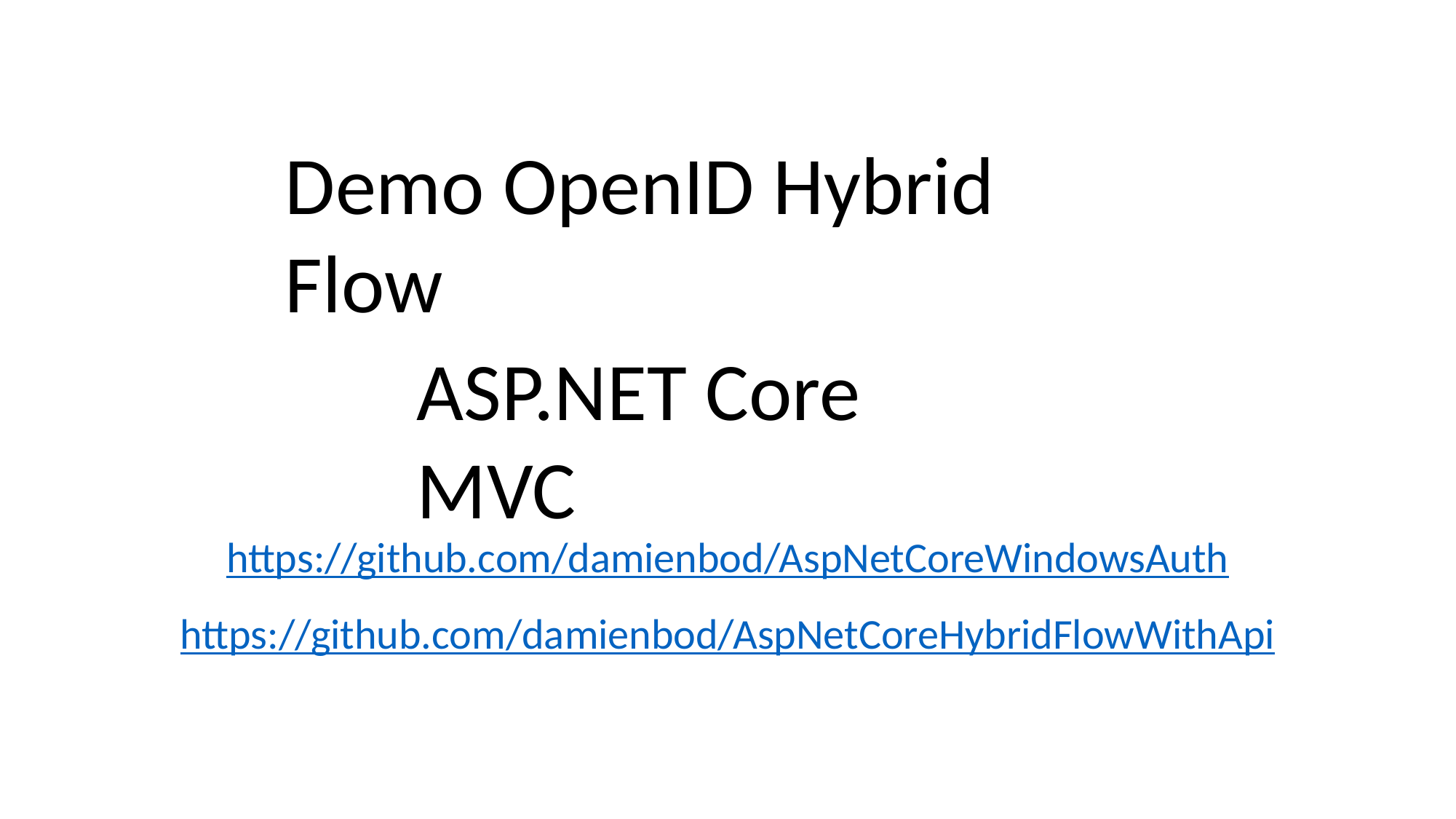

Demo OpenID Hybrid Flow
ASP.NET Core MVC
# https://github.com/damienbod/AspNetCoreWindowsAuth https://github.com/damienbod/AspNetCoreHybridFlowWithApi